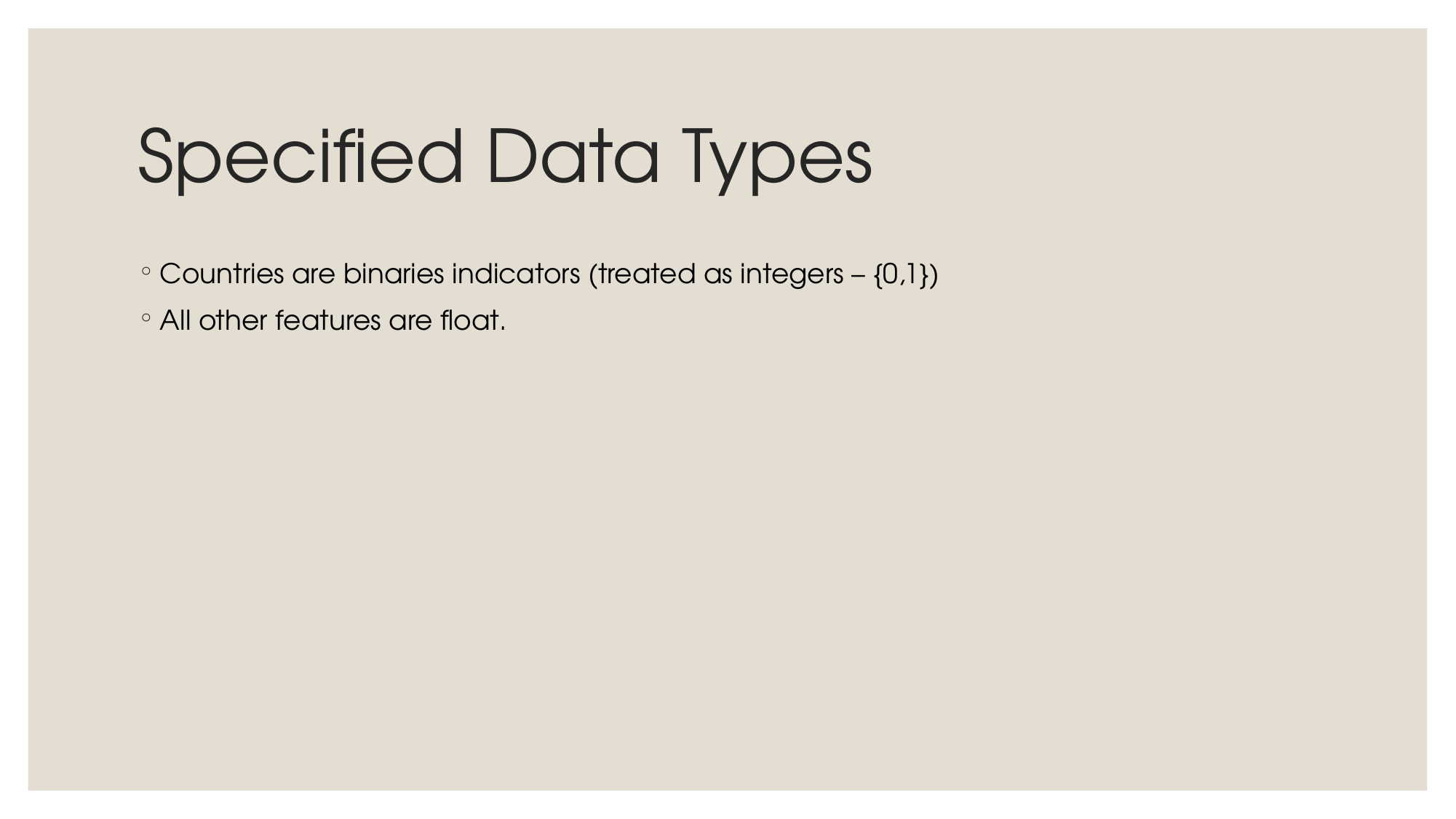

# Specified Data Types
Countries are binaries indicators (treated as integers – {0,1})
All other features are float.